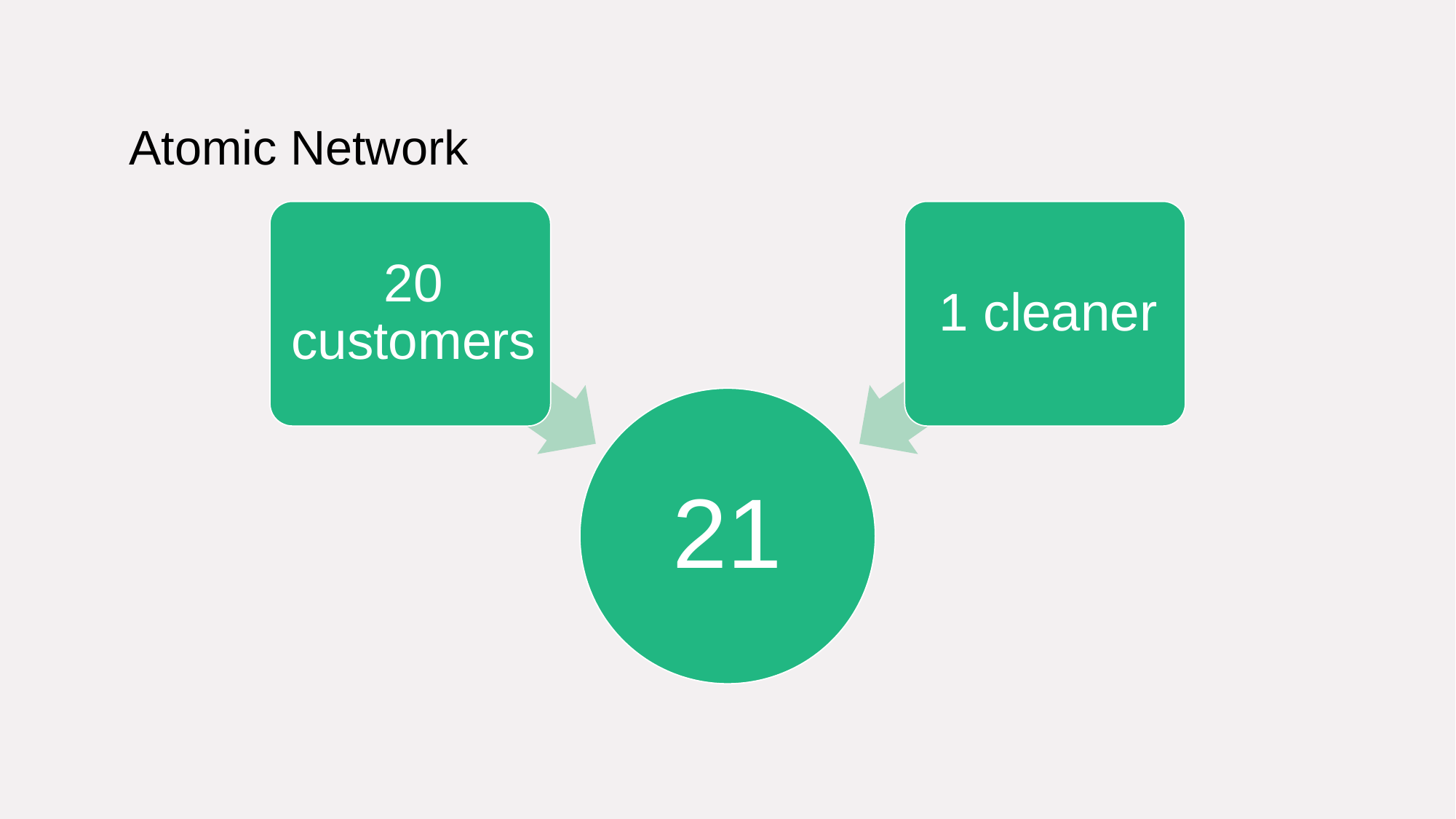

# Atomic Network
21
20 customers
1 cleaner